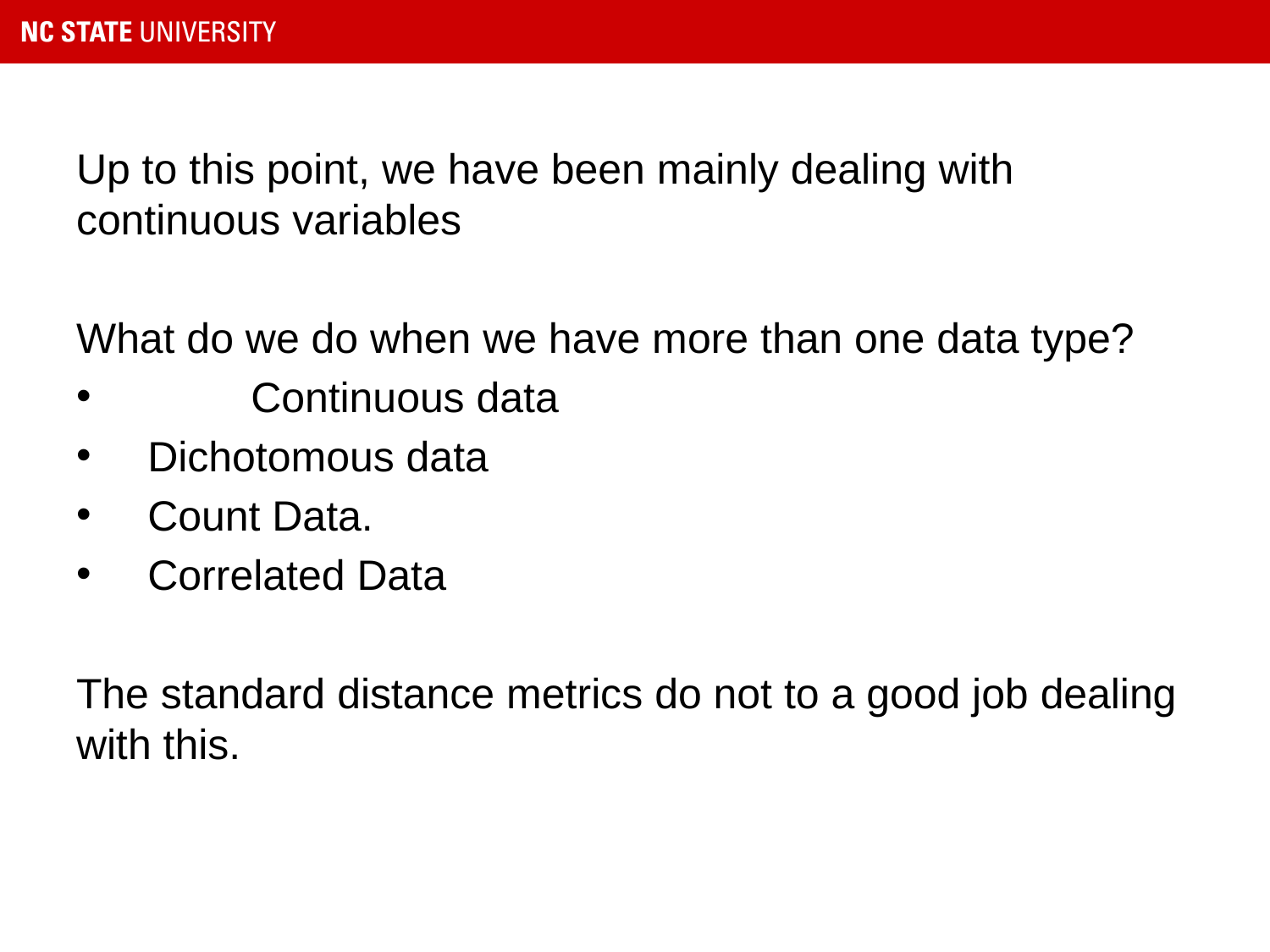

Up to this point, we have been mainly dealing with continuous variables

What do we do when we have more than one data type?
	Continuous data
  Dichotomous data
  Count Data.
  Correlated Data

The standard distance metrics do not to a good job dealing with this.